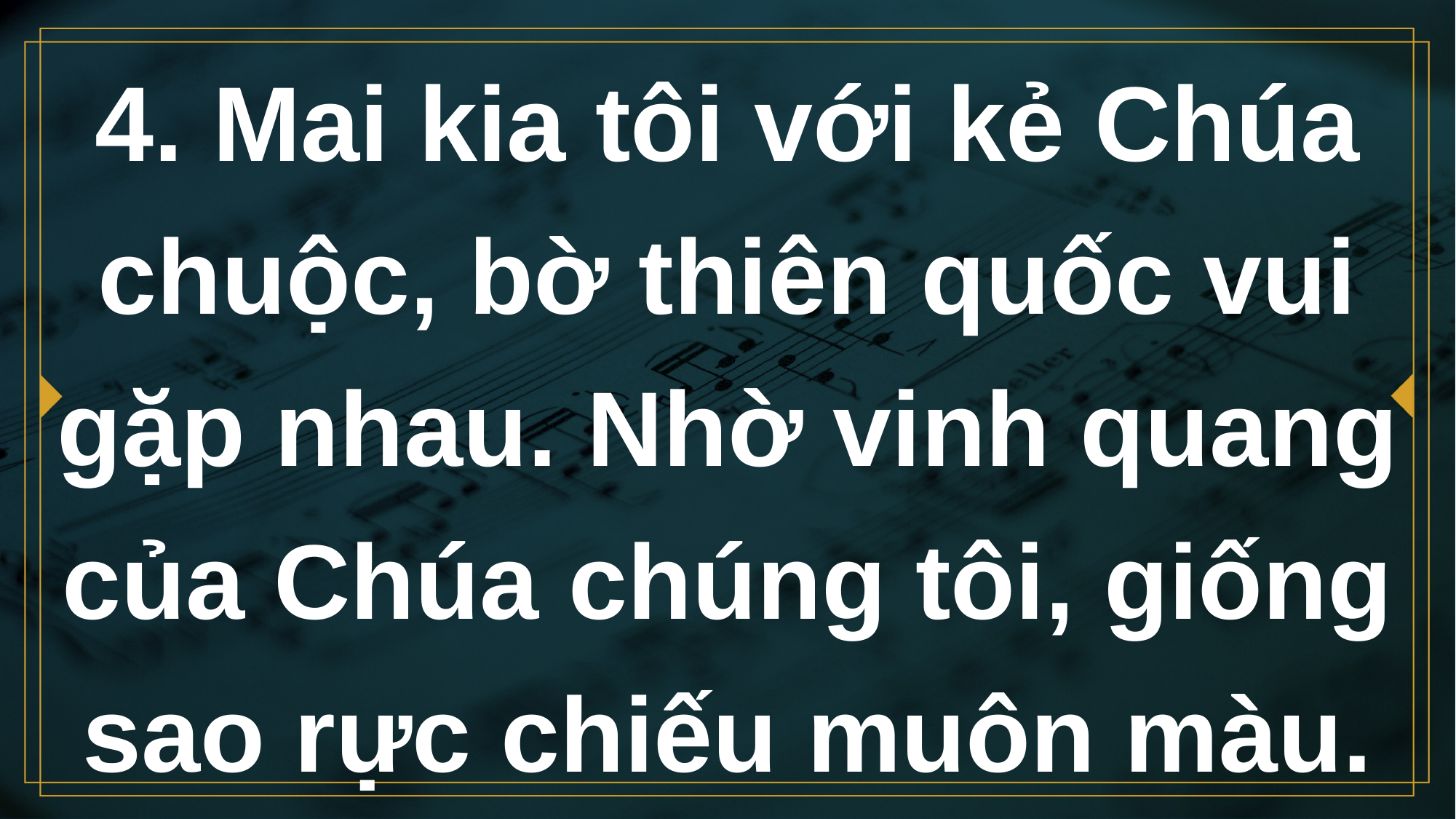

# 4. Mai kia tôi với kẻ Chúa chuộc, bờ thiên quốc vui gặp nhau. Nhờ vinh quang của Chúa chúng tôi, giống sao rực chiếu muôn màu.